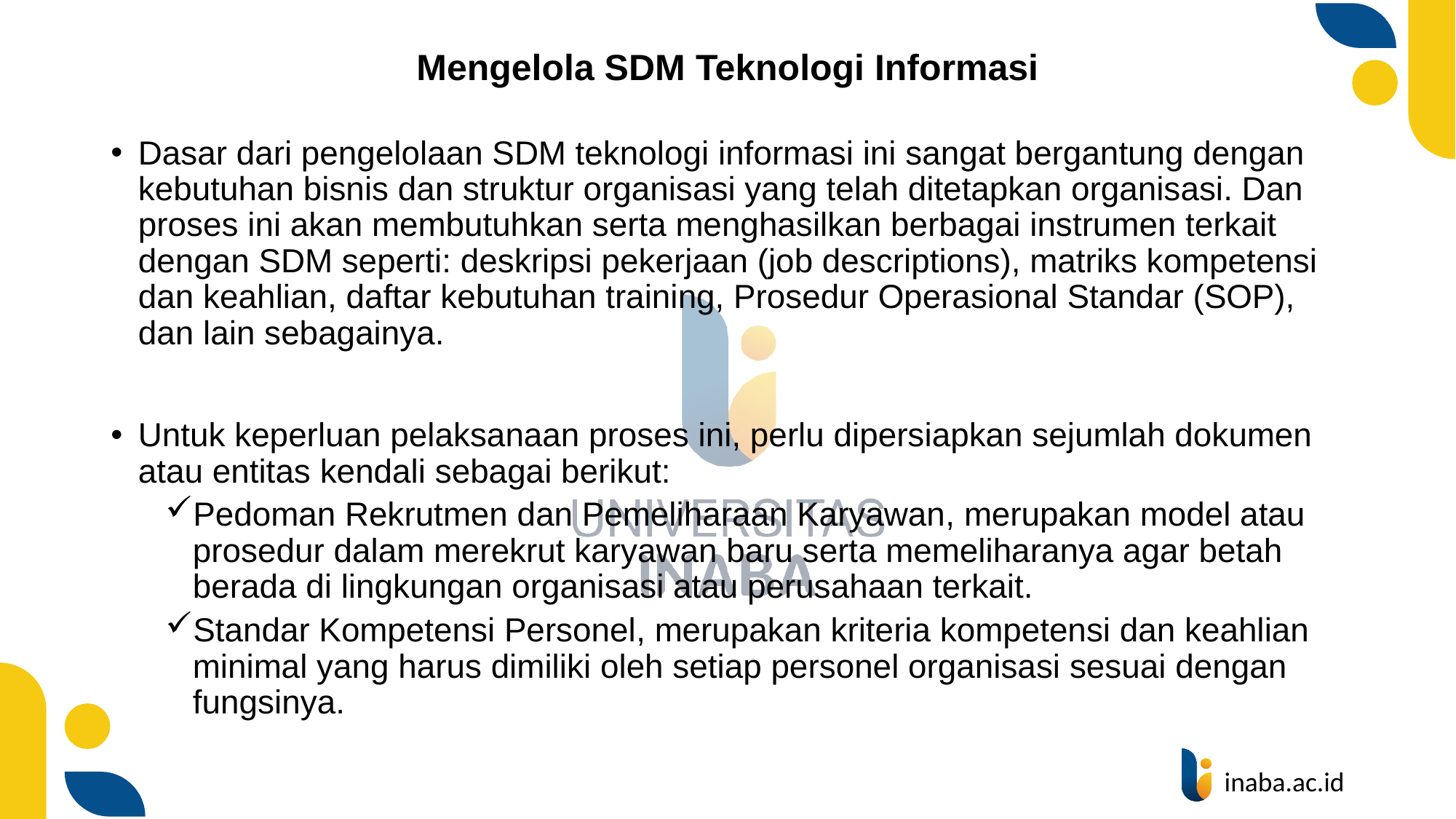

# Mengelola SDM Teknologi Informasi
Dasar dari pengelolaan SDM teknologi informasi ini sangat bergantung dengan kebutuhan bisnis dan struktur organisasi yang telah ditetapkan organisasi. Dan proses ini akan membutuhkan serta menghasilkan berbagai instrumen terkait dengan SDM seperti: deskripsi pekerjaan (job descriptions), matriks kompetensi dan keahlian, daftar kebutuhan training, Prosedur Operasional Standar (SOP), dan lain sebagainya.

Untuk keperluan pelaksanaan proses ini, perlu dipersiapkan sejumlah dokumen atau entitas kendali sebagai berikut:
Pedoman Rekrutmen dan Pemeliharaan Karyawan, merupakan model atau
prosedur dalam merekrut karyawan baru serta memeliharanya agar betah
berada di lingkungan organisasi atau perusahaan terkait.
Standar Kompetensi Personel, merupakan kriteria kompetensi dan keahlian
minimal yang harus dimiliki oleh setiap personel organisasi sesuai dengan
fungsinya.